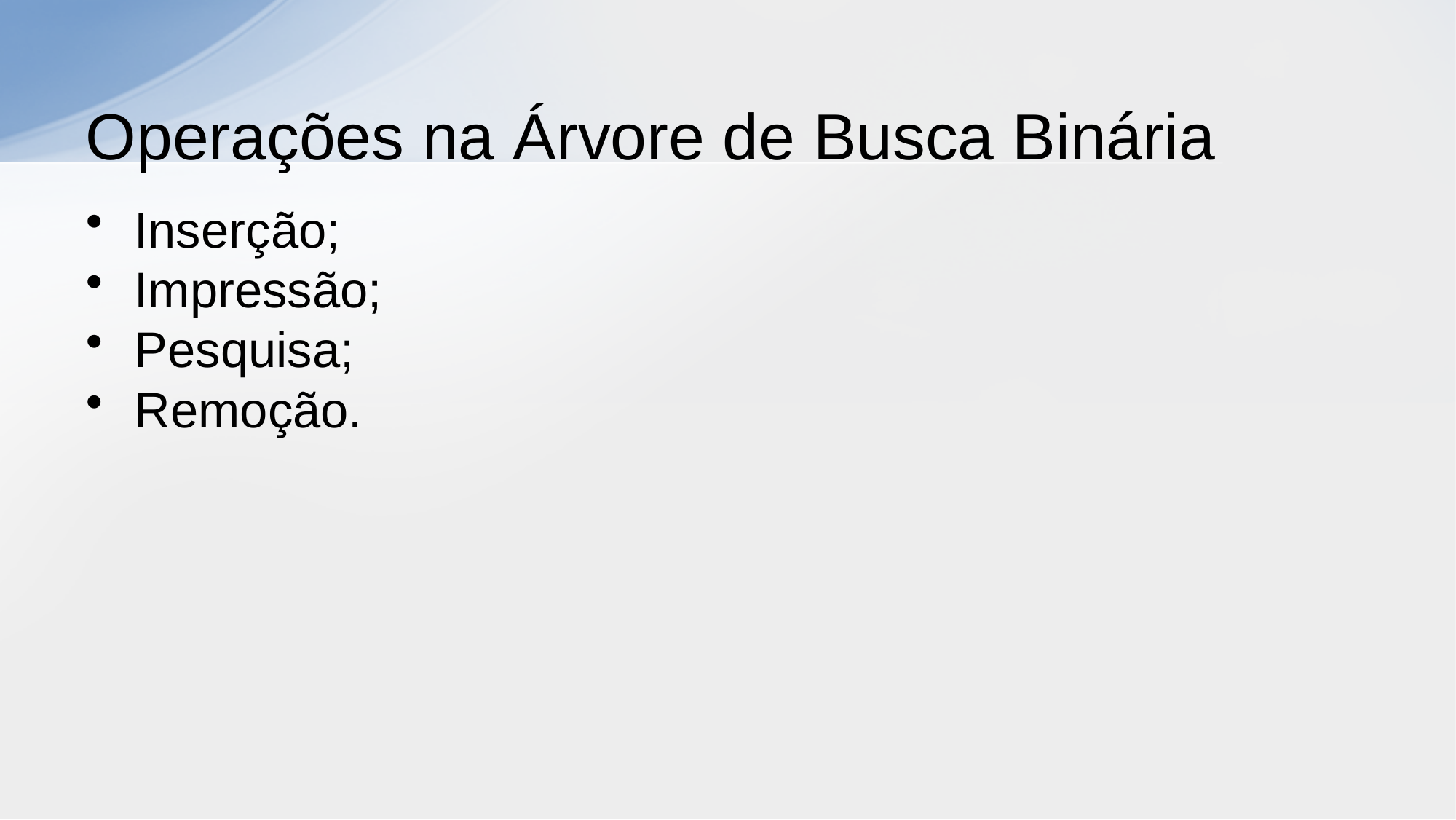

# Operações na Árvore de Busca Binária
Inserção;
Impressão;
Pesquisa;
Remoção.